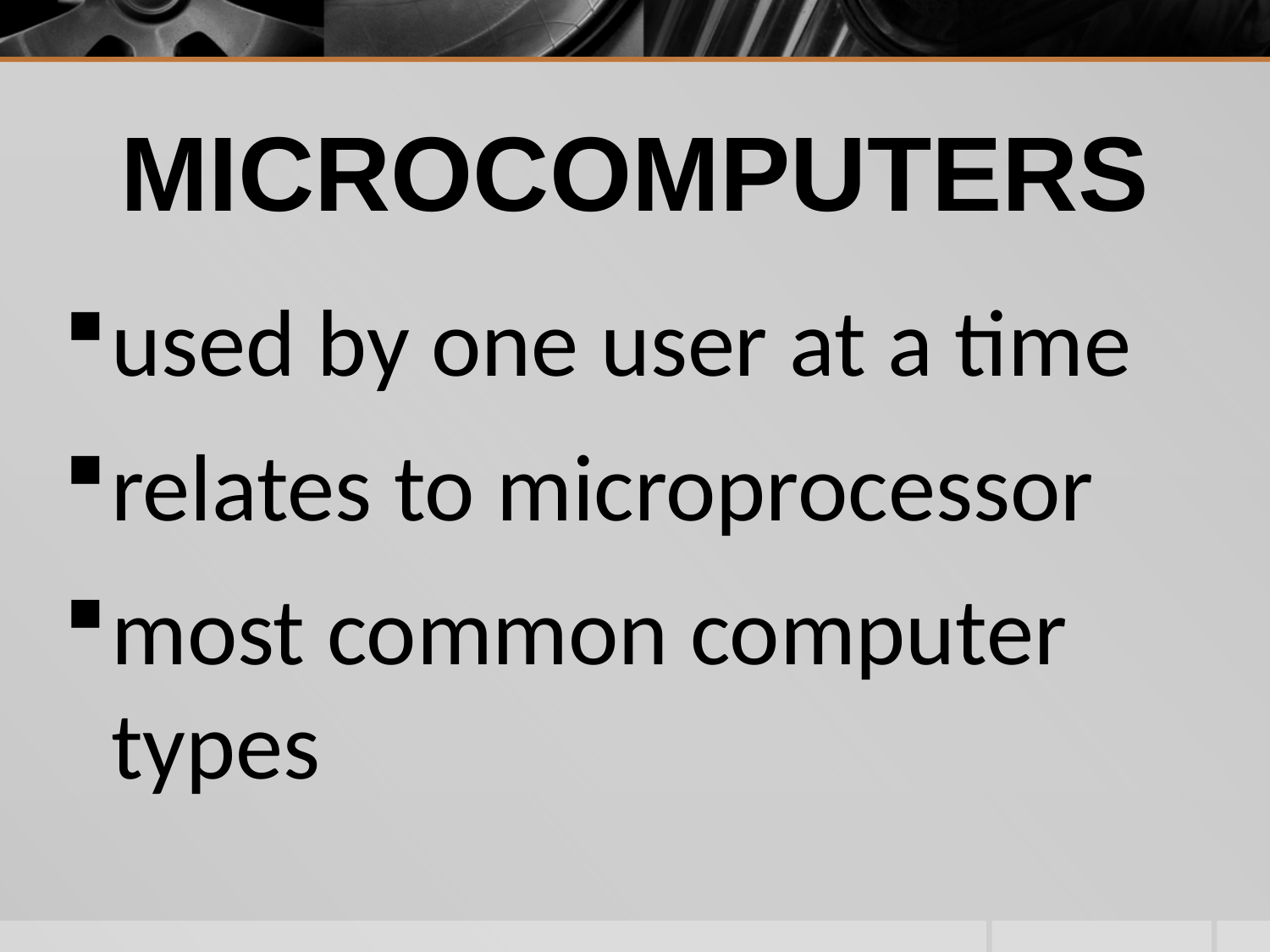

# MICROCOMPUTERS
used by one user at a time
relates to microprocessor
most common computer types